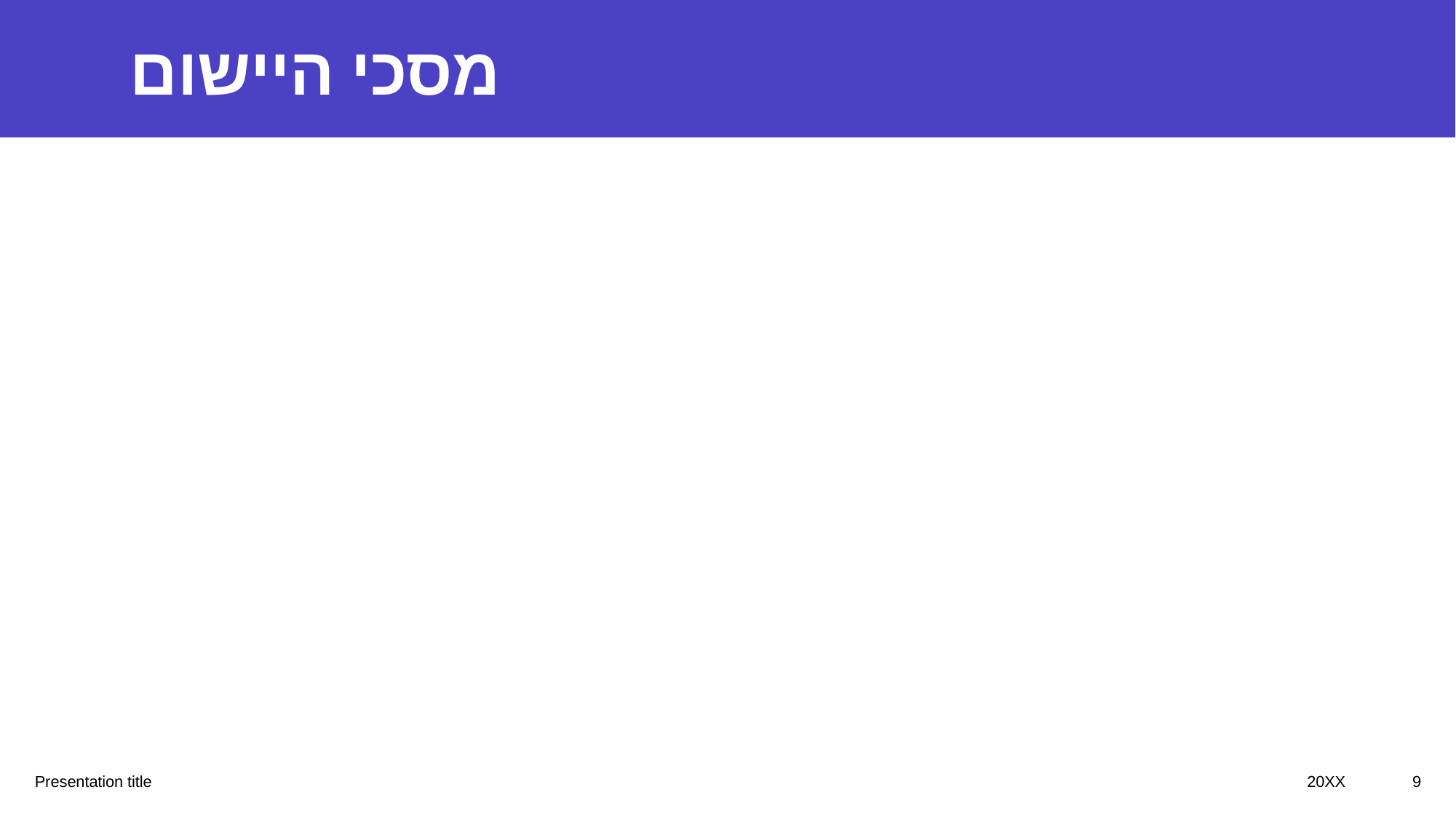

# מסכי היישום

20XX
Presentation title
9